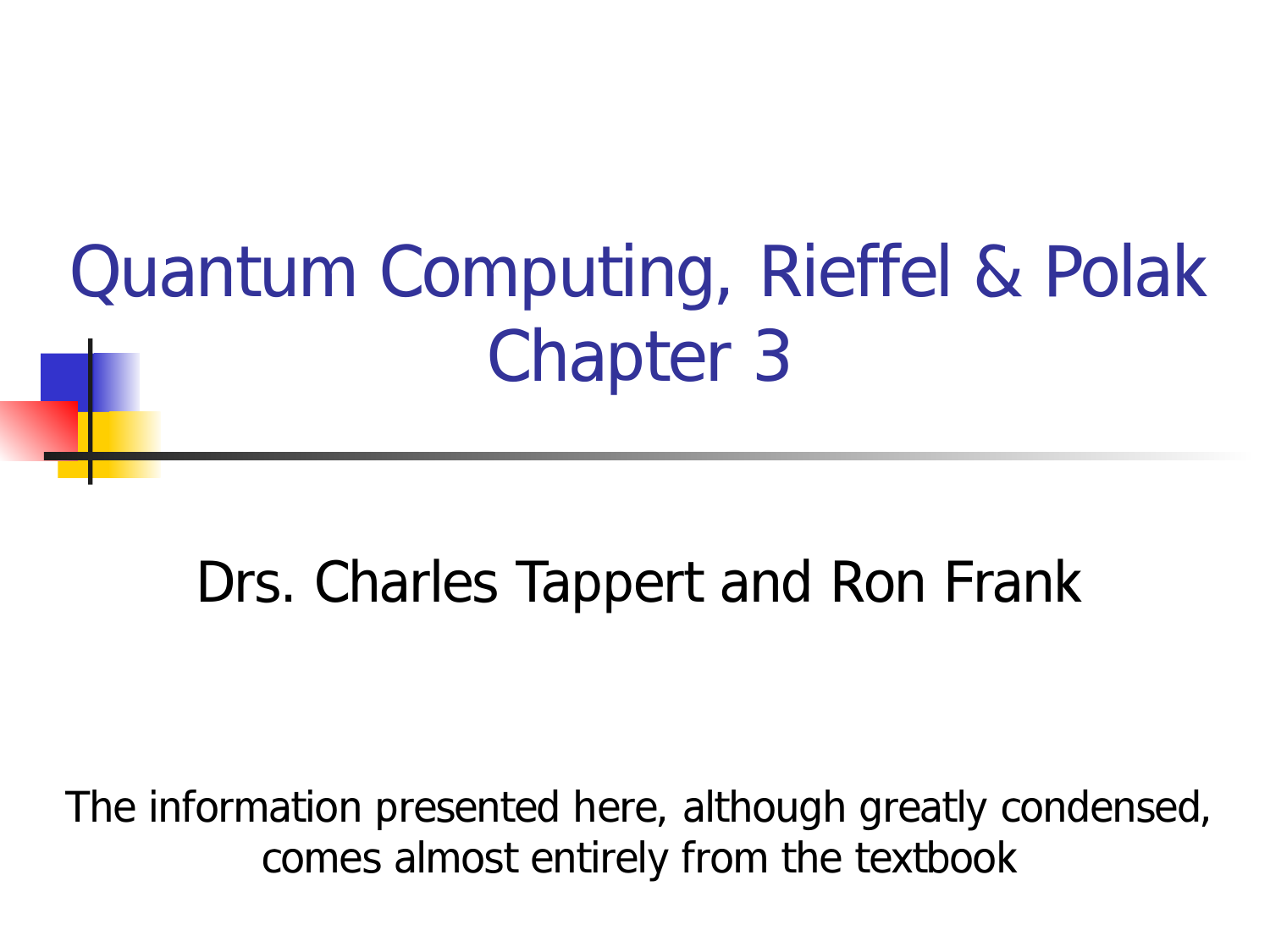

# Quantum Computing, Rieffel & Polak Chapter 3
Drs. Charles Tappert and Ron Frank

The information presented here, although greatly condensed, comes almost entirely from the textbook